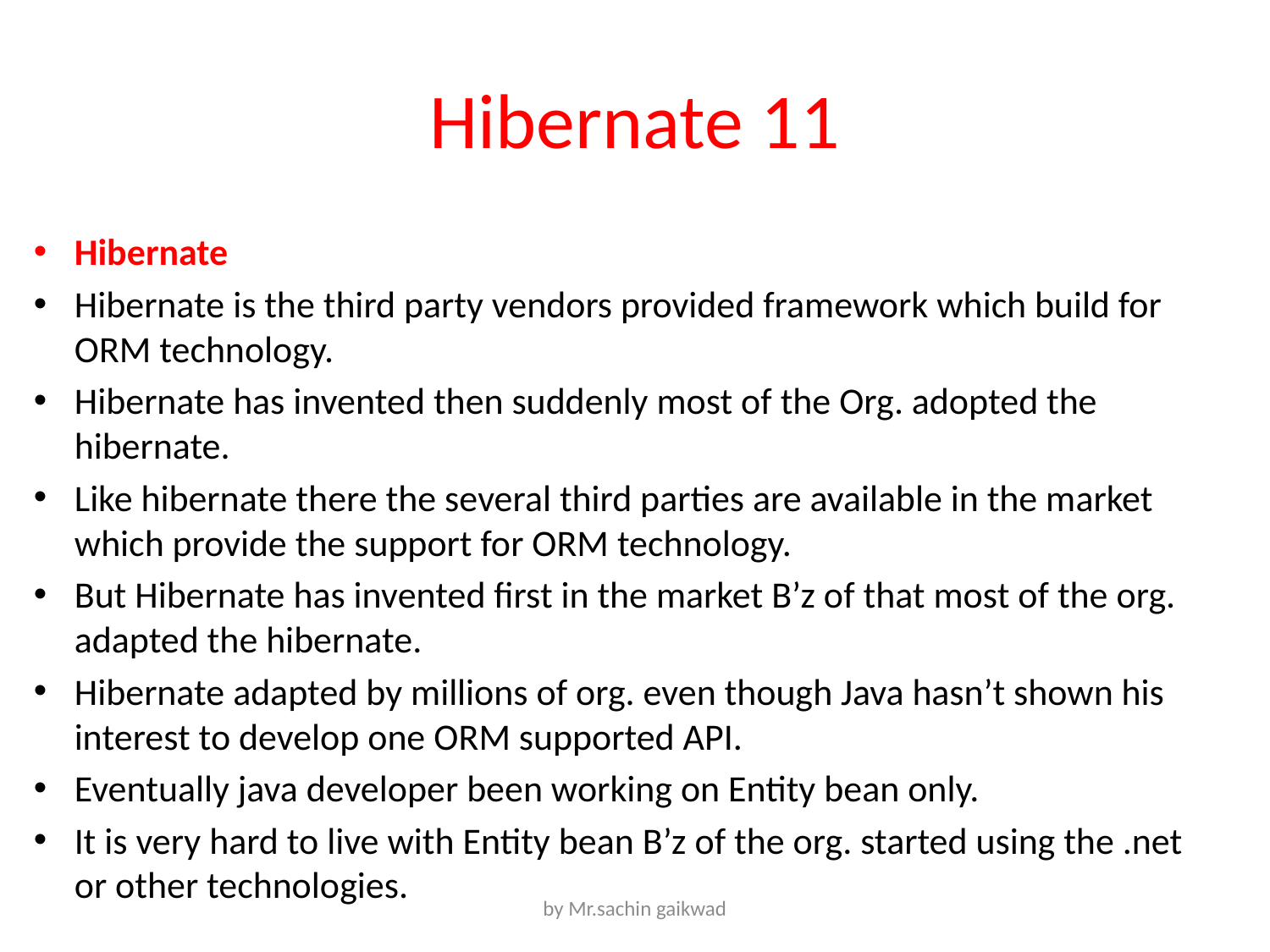

# Hibernate 11
Hibernate
Hibernate is the third party vendors provided framework which build for ORM technology.
Hibernate has invented then suddenly most of the Org. adopted the hibernate.
Like hibernate there the several third parties are available in the market which provide the support for ORM technology.
But Hibernate has invented first in the market B’z of that most of the org. adapted the hibernate.
Hibernate adapted by millions of org. even though Java hasn’t shown his interest to develop one ORM supported API.
Eventually java developer been working on Entity bean only.
It is very hard to live with Entity bean B’z of the org. started using the .net or other technologies.

by Mr.sachin gaikwad